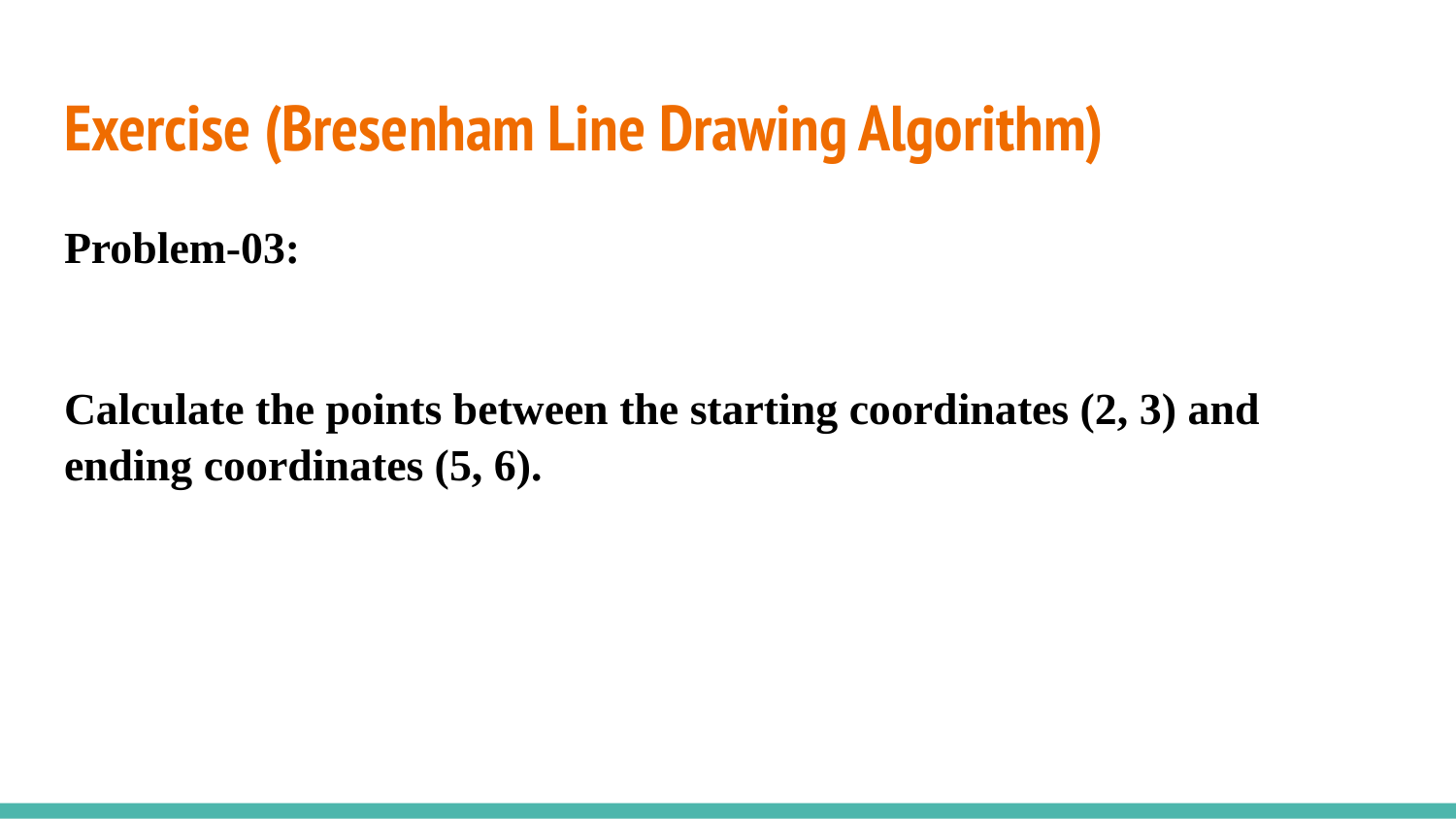

# Exercise (Bresenham Line Drawing Algorithm)
Problem-03:

Calculate the points between the starting coordinates (2, 3) and ending coordinates (5, 6).

22